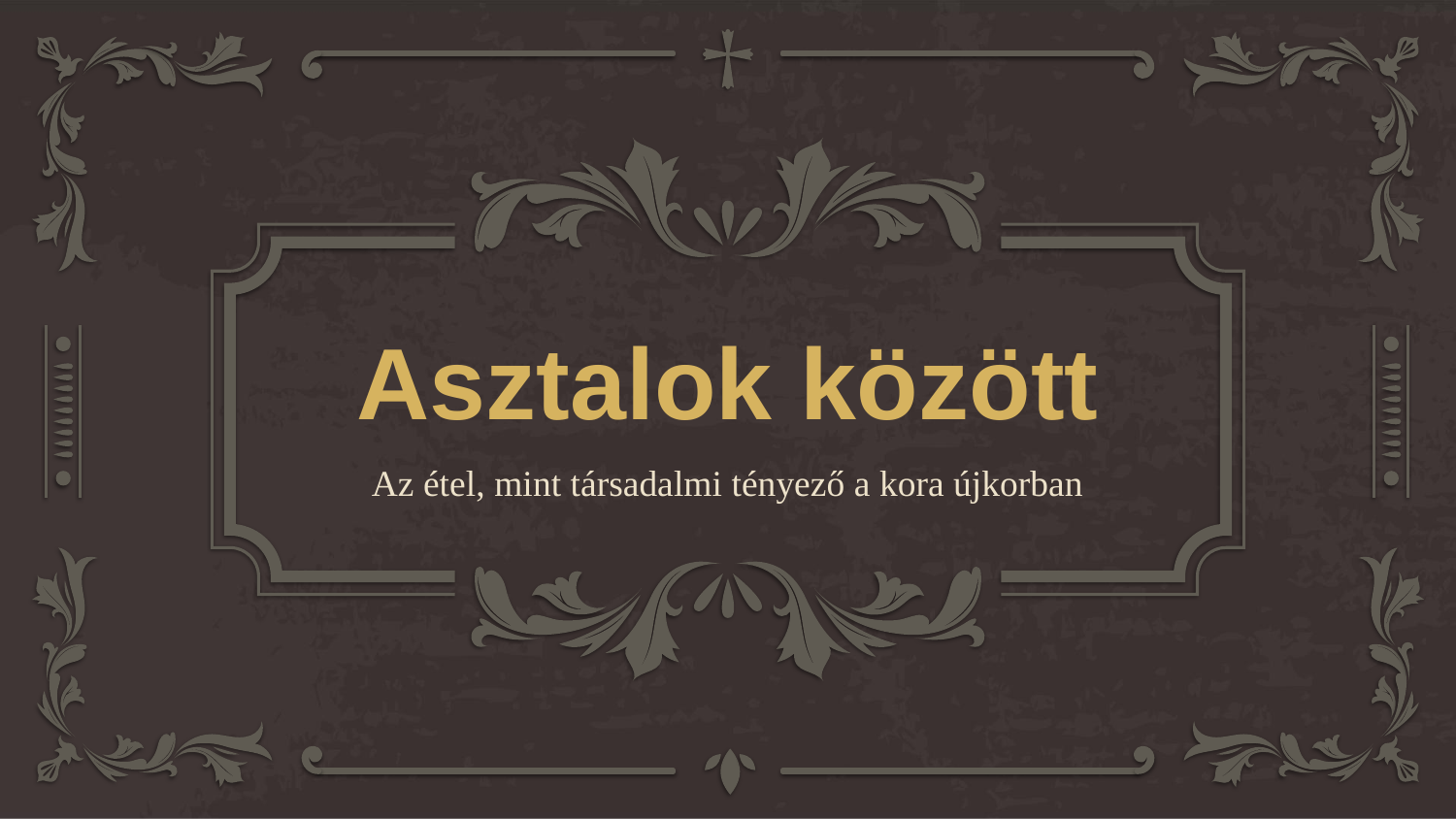

# Asztalok között
Az étel, mint társadalmi tényező a kora újkorban